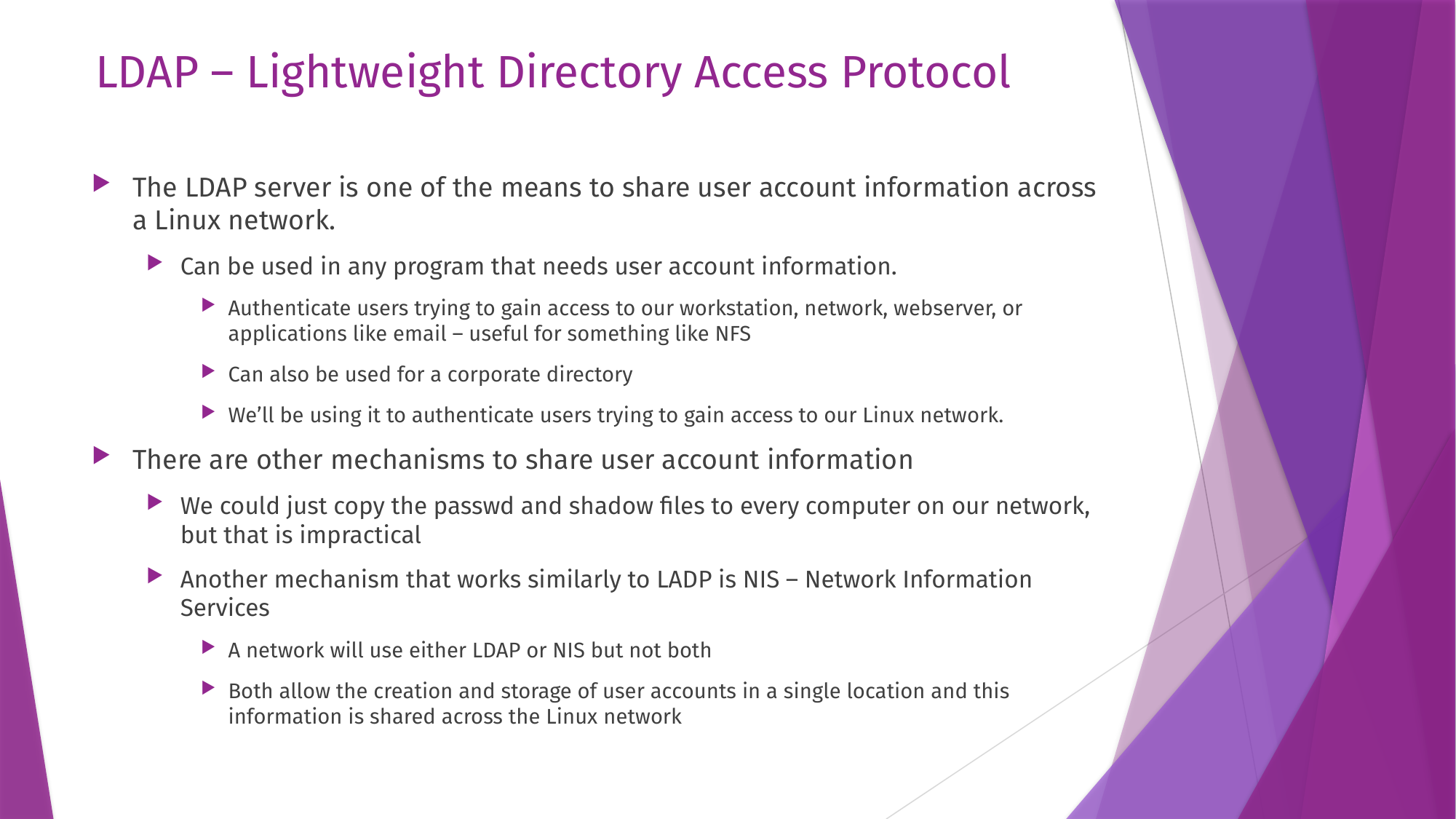

# LDAP – Lightweight Directory Access Protocol
The LDAP server is one of the means to share user account information across a Linux network.
Can be used in any program that needs user account information.
Authenticate users trying to gain access to our workstation, network, webserver, or applications like email – useful for something like NFS
Can also be used for a corporate directory
We’ll be using it to authenticate users trying to gain access to our Linux network.
There are other mechanisms to share user account information
We could just copy the passwd and shadow files to every computer on our network, but that is impractical
Another mechanism that works similarly to LADP is NIS – Network Information Services
A network will use either LDAP or NIS but not both
Both allow the creation and storage of user accounts in a single location and this information is shared across the Linux network